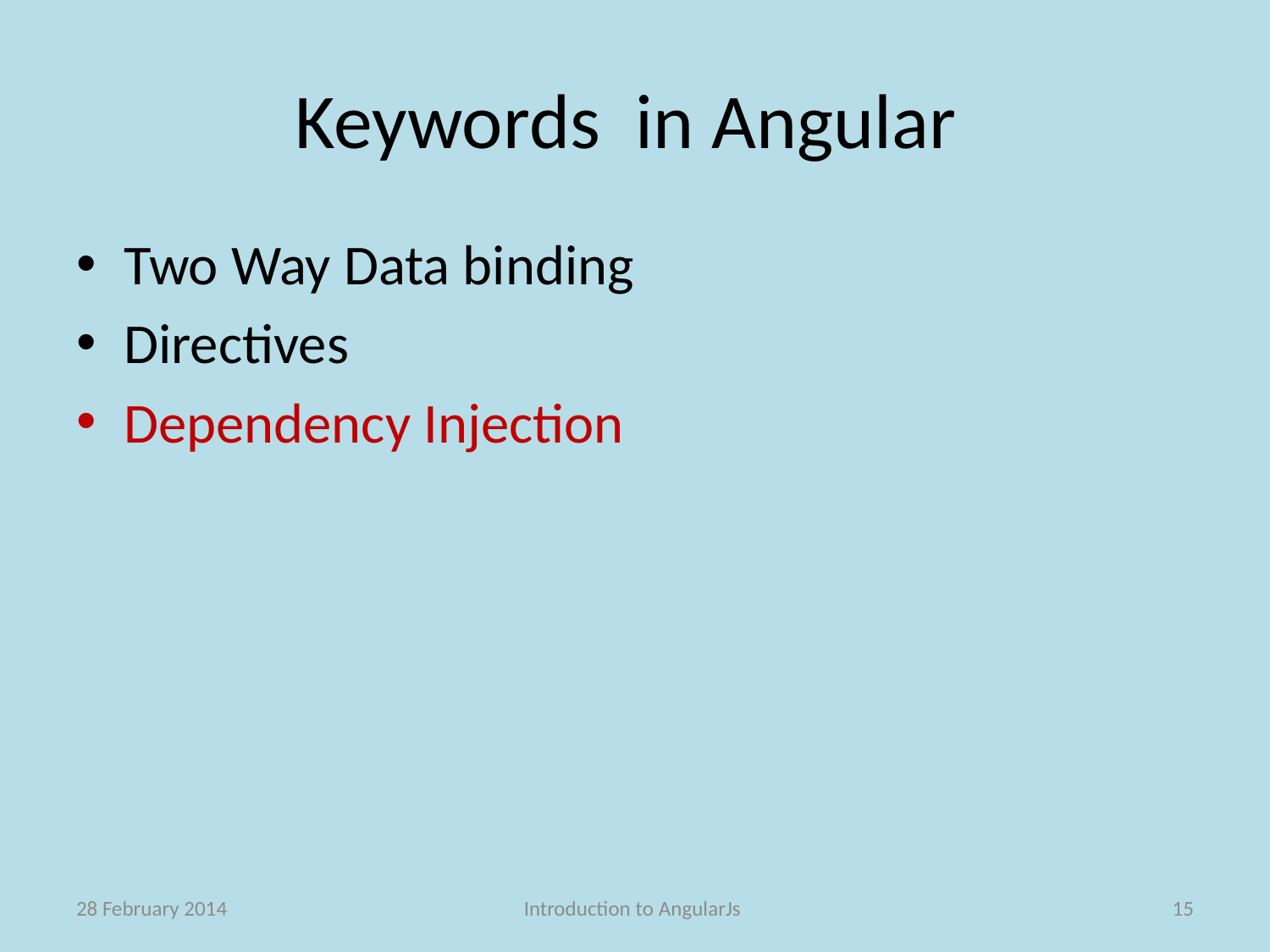

# Keywords  in Angular
Two Way Data binding
Directives
Dependency Injection
28 February 2014
Introduction to AngularJs
15